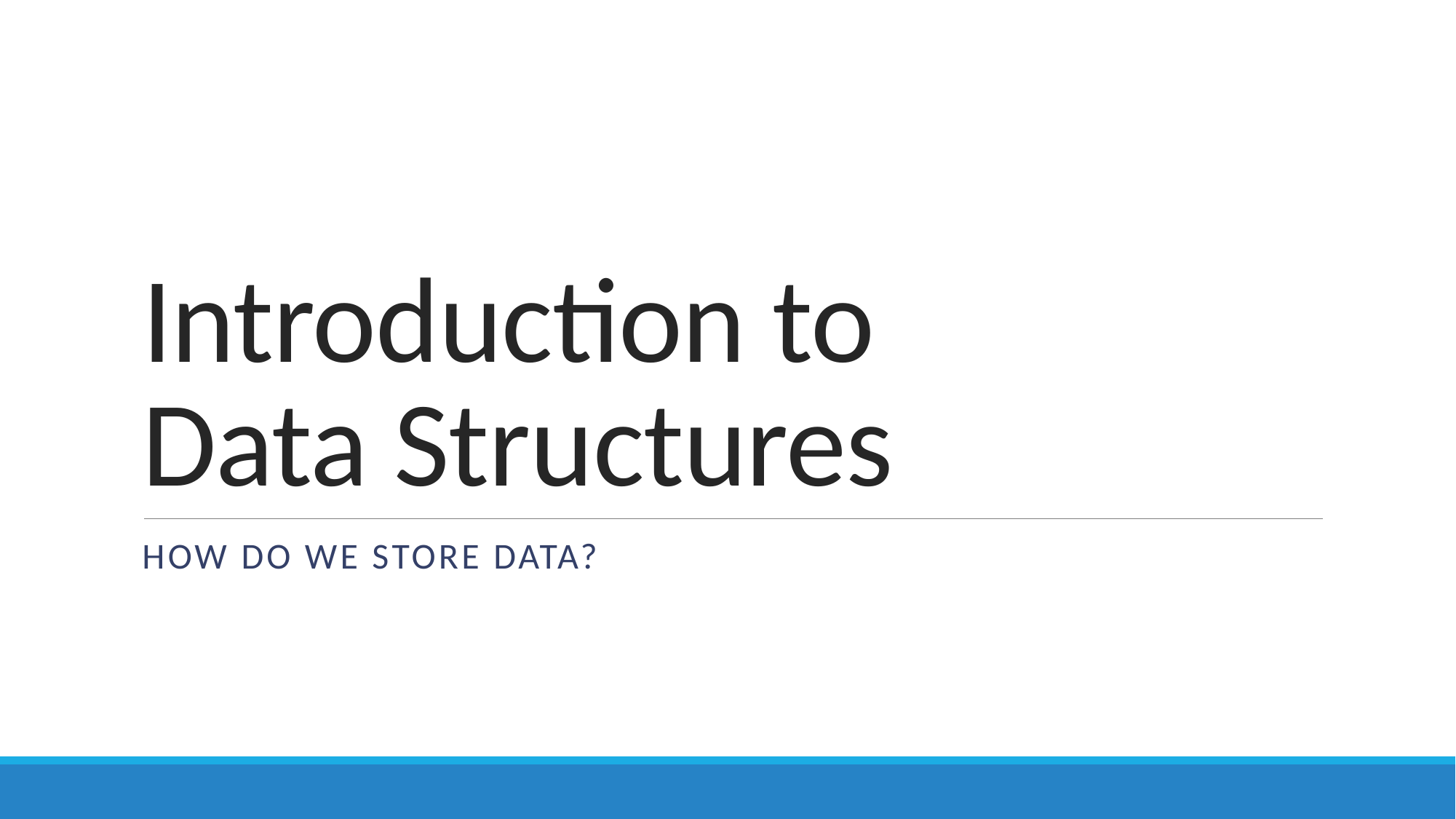

# Introduction to Data Structures
How do we store data?